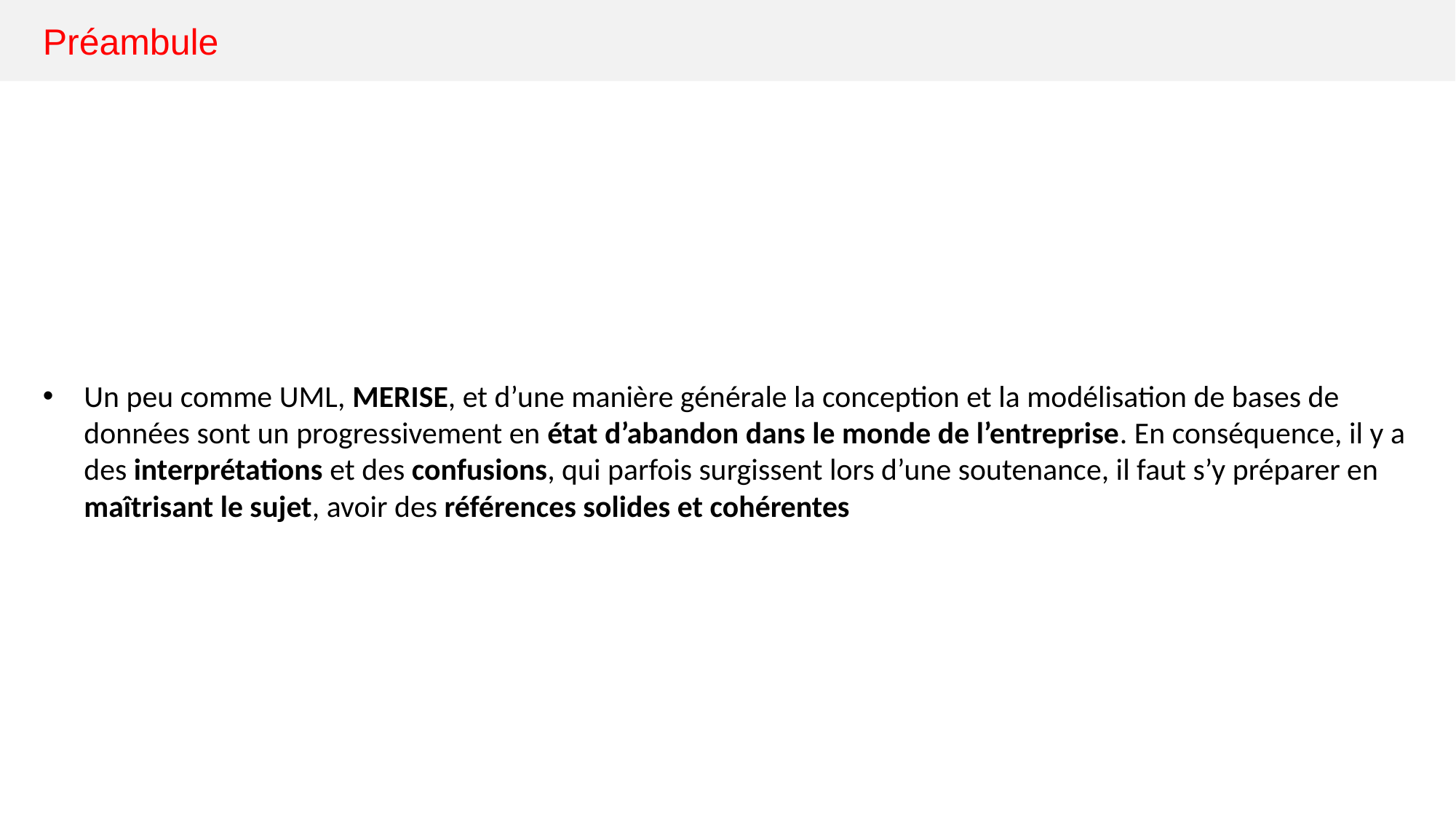

Préambule
Un peu comme UML, MERISE, et d’une manière générale la conception et la modélisation de bases de données sont un progressivement en état d’abandon dans le monde de l’entreprise. En conséquence, il y a des interprétations et des confusions, qui parfois surgissent lors d’une soutenance, il faut s’y préparer en maîtrisant le sujet, avoir des références solides et cohérentes